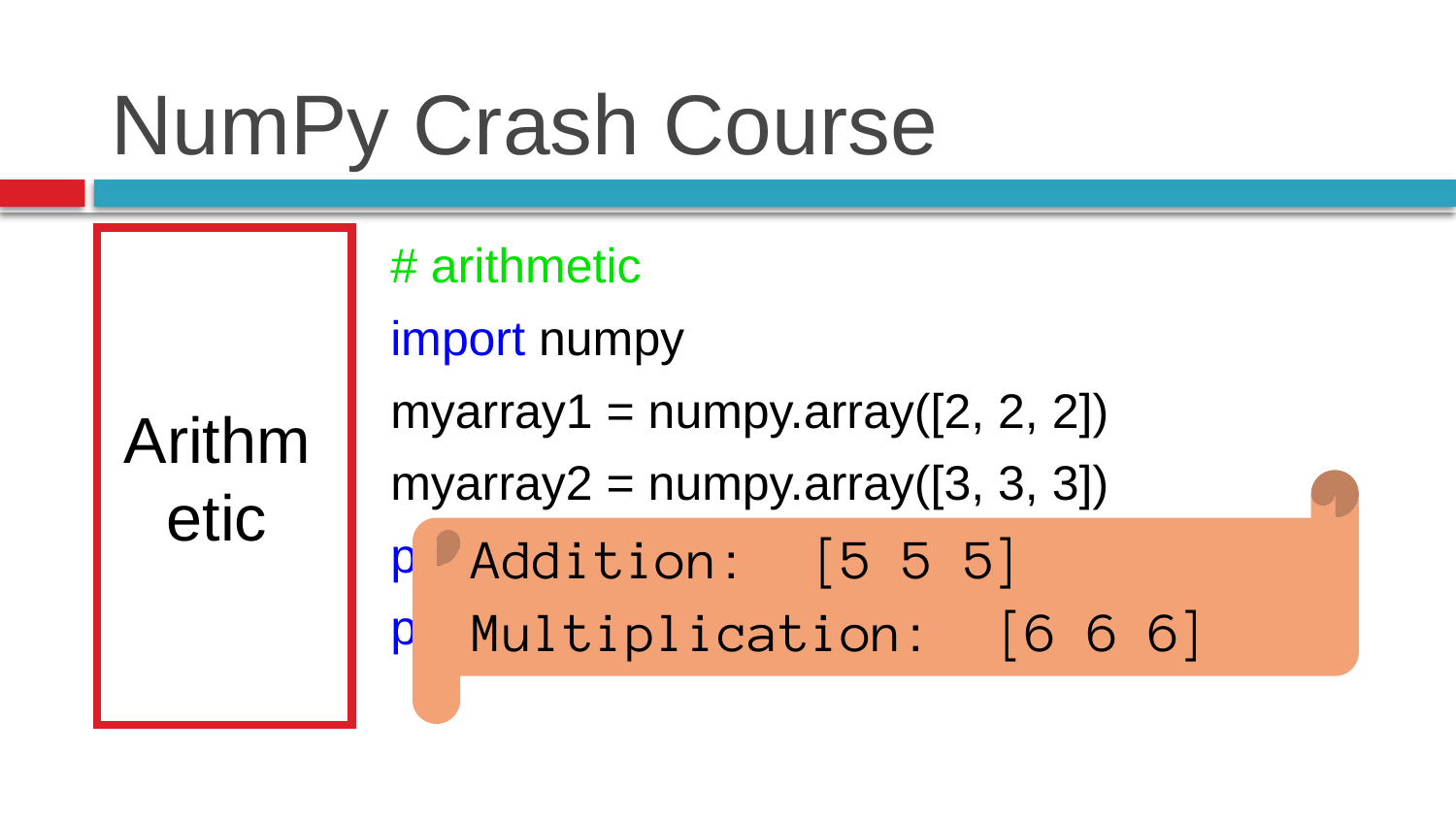

# NumPy Crash Course
Arithmetic
# arithmetic
import numpy
myarray1 = numpy.array([2, 2, 2])
myarray2 = numpy.array([3, 3, 3])
print("Addition:", myarray1 + myarray2)
print("Multiplication: “, myarray1 * myarray2)
Addition:  [5 5 5]
Multiplication:  [6 6 6]